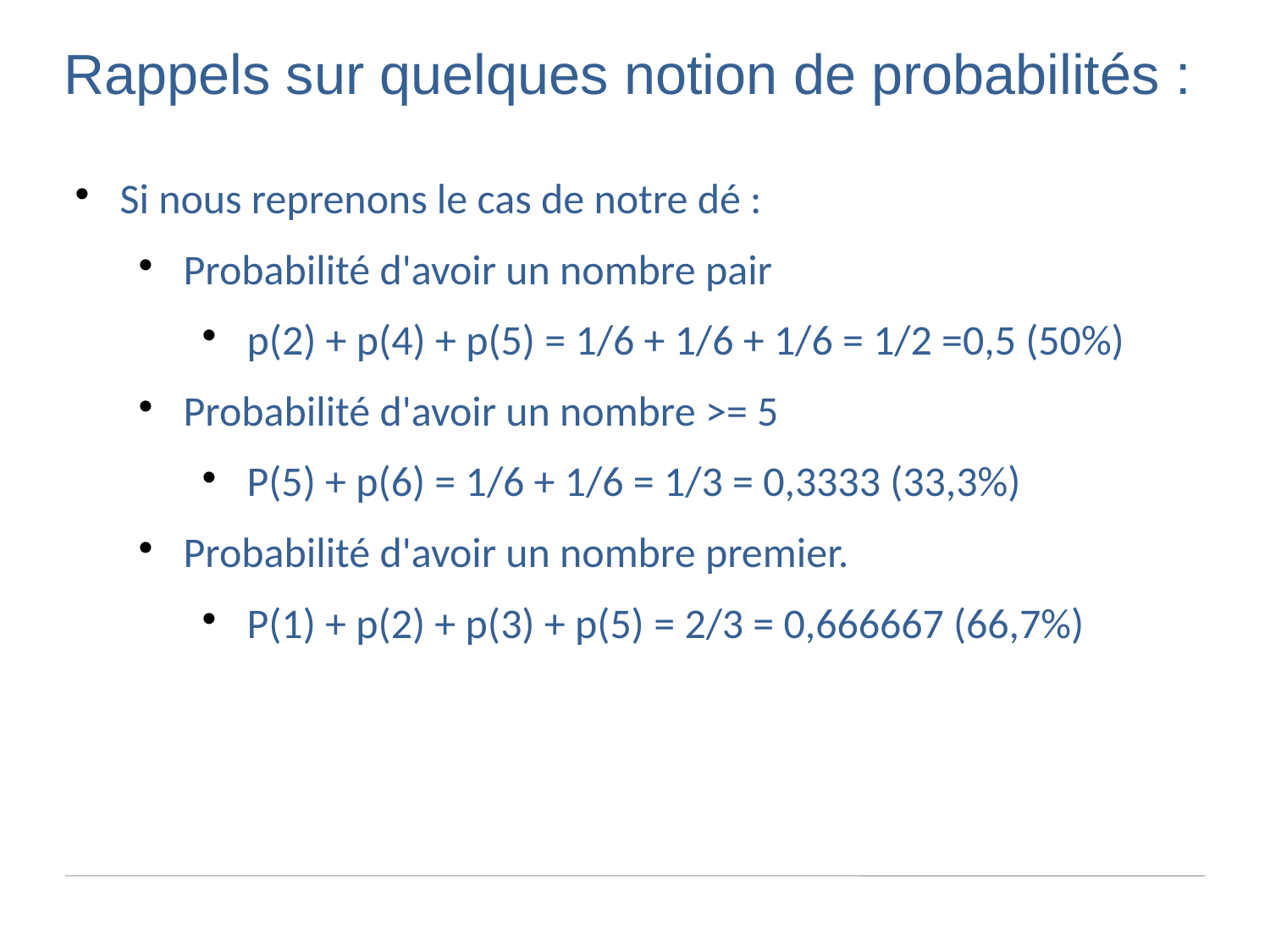

Rappels sur quelques notion de probabilités :
Si nous reprenons le cas de notre dé :
Probabilité d'avoir un nombre pair
p(2) + p(4) + p(5) = 1/6 + 1/6 + 1/6 = 1/2 =0,5 (50%)
Probabilité d'avoir un nombre >= 5
P(5) + p(6) = 1/6 + 1/6 = 1/3 = 0,3333 (33,3%)
Probabilité d'avoir un nombre premier.
P(1) + p(2) + p(3) + p(5) = 2/3 = 0,666667 (66,7%)